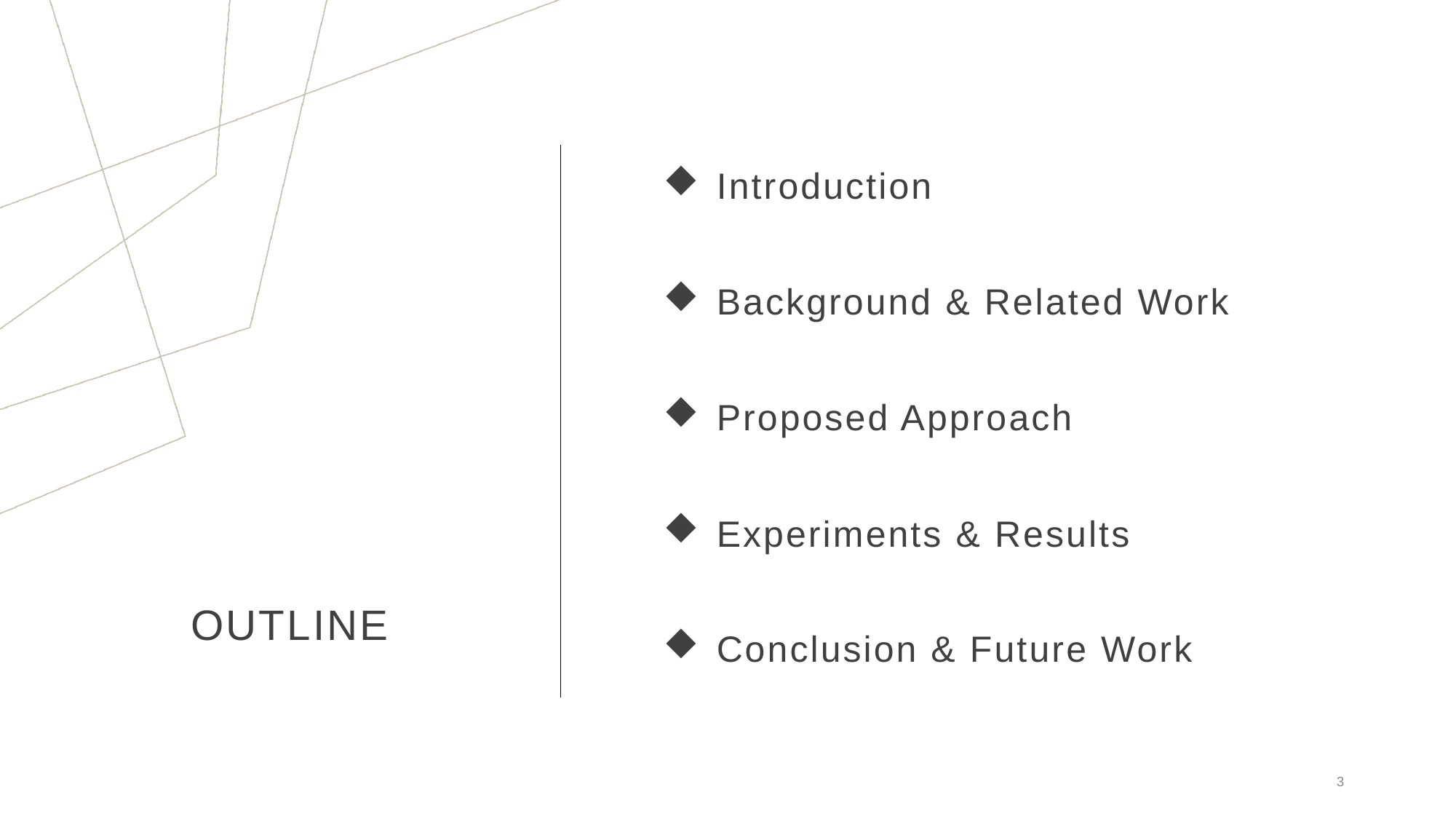

Introduction
 Background & Related Work
 Proposed Approach
# Outline
 Experiments & Results
 Conclusion & Future Work
3